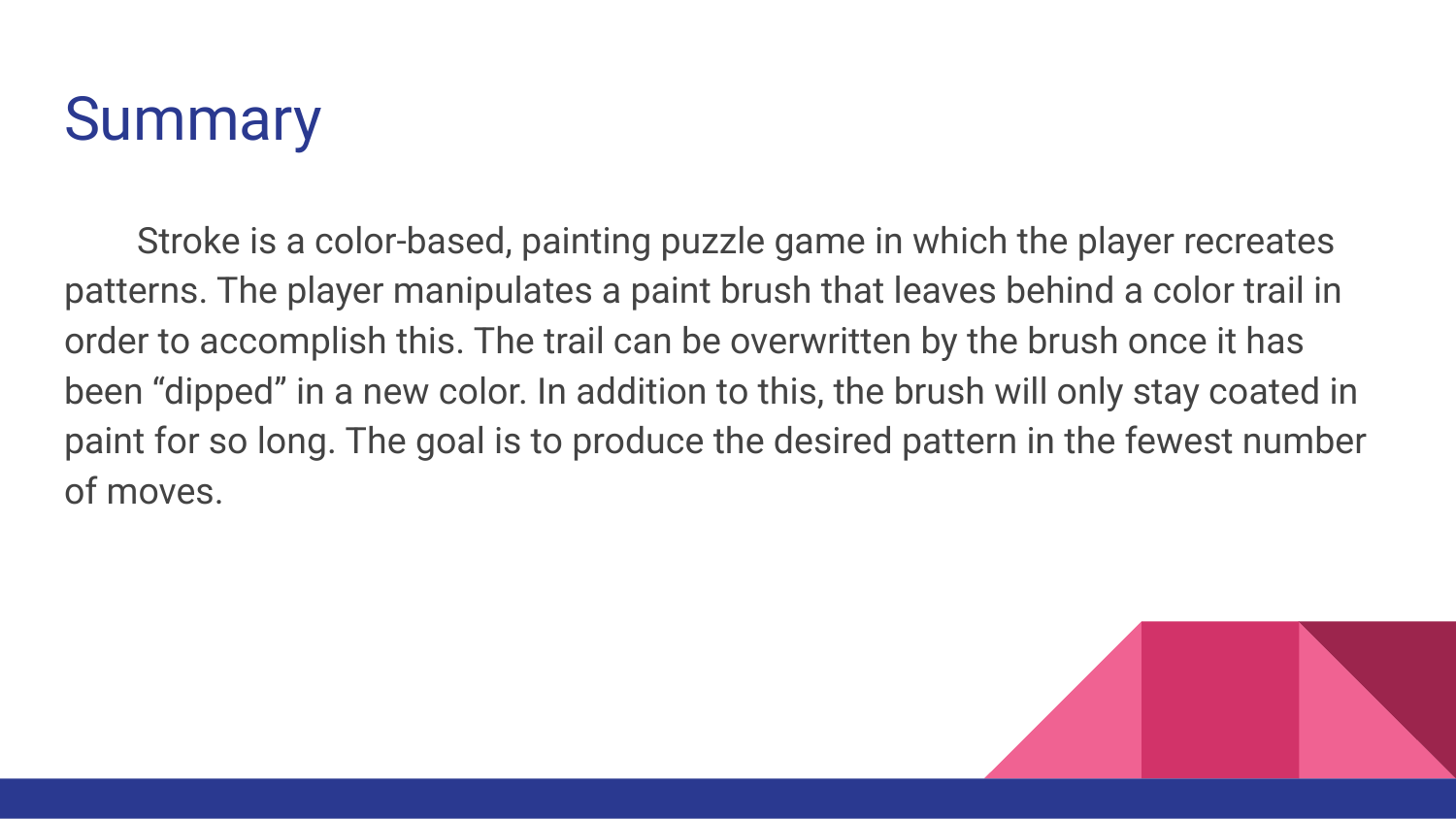

# Summary
Stroke is a color-based, painting puzzle game in which the player recreates patterns. The player manipulates a paint brush that leaves behind a color trail in order to accomplish this. The trail can be overwritten by the brush once it has been “dipped” in a new color. In addition to this, the brush will only stay coated in paint for so long. The goal is to produce the desired pattern in the fewest number of moves.